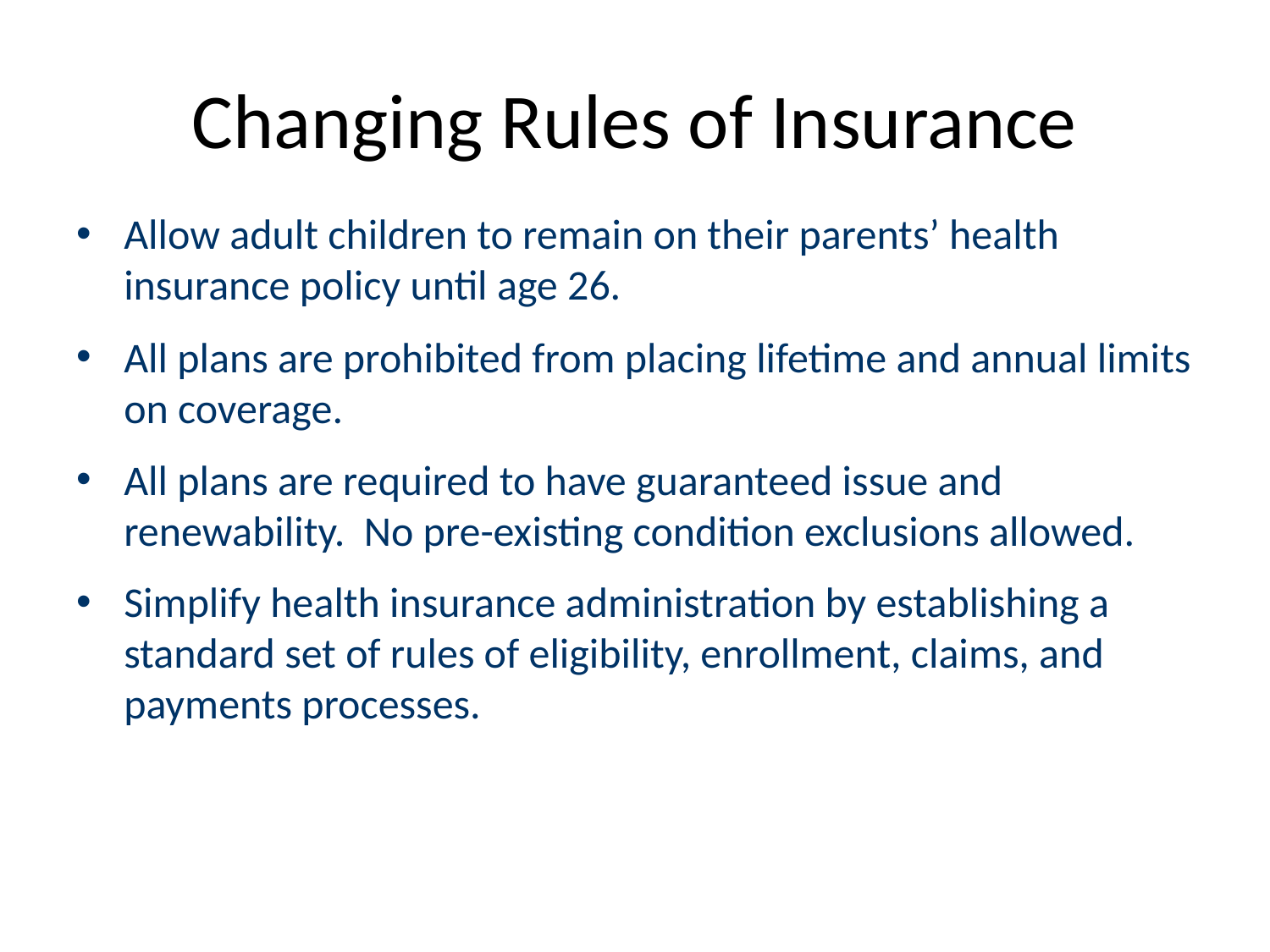

# Changing Rules of Insurance
Allow adult children to remain on their parents’ health insurance policy until age 26.
All plans are prohibited from placing lifetime and annual limits on coverage.
All plans are required to have guaranteed issue and renewability.  No pre-existing condition exclusions allowed.
Simplify health insurance administration by establishing a standard set of rules of eligibility, enrollment, claims, and payments processes.